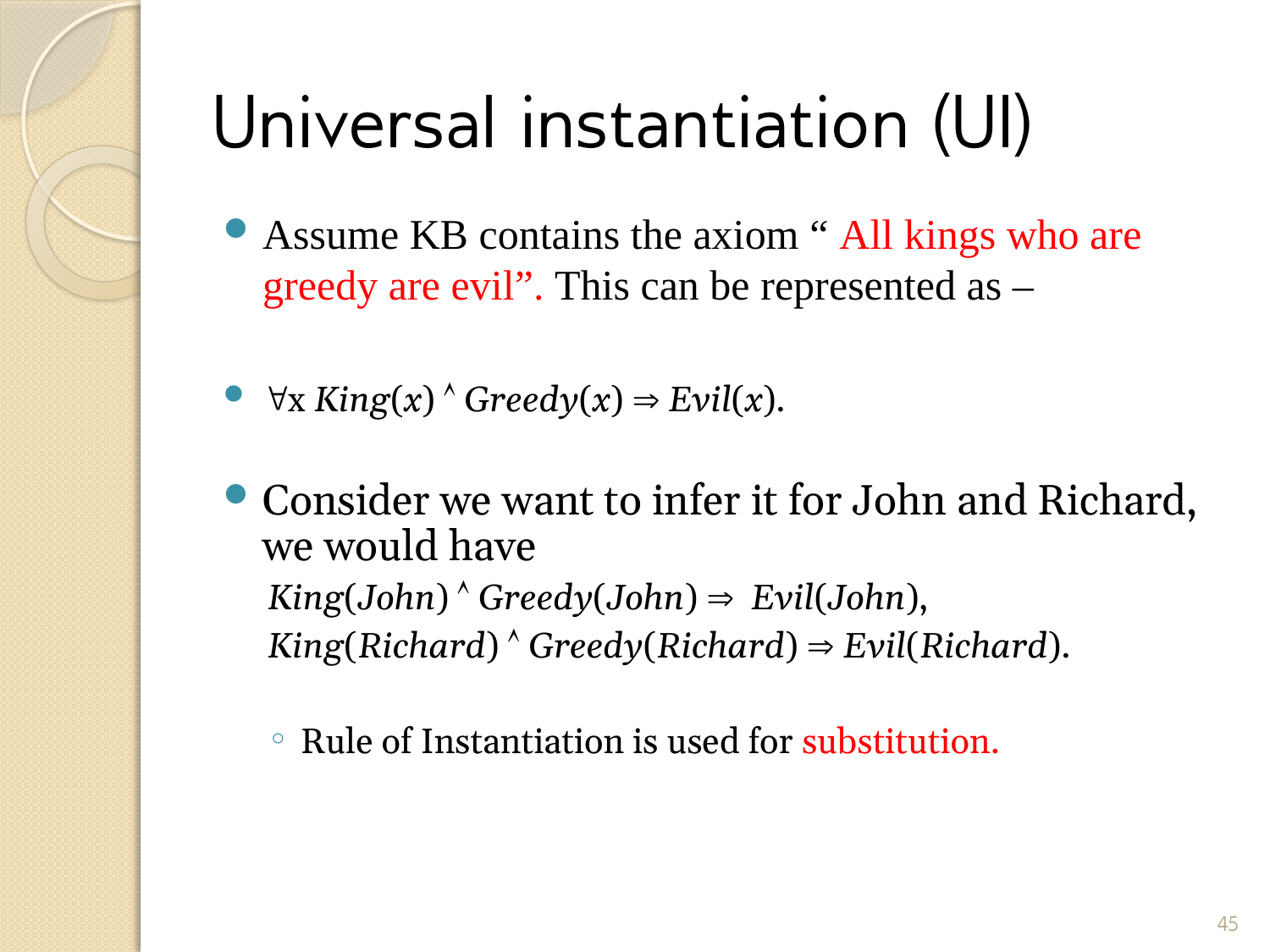

# Universal instantiation (UI)
Assume KB contains the axiom “ All kings who are greedy are evil”. This can be represented as –

∀x King(x) ∧ Greedy(x) ⇒ Evil(x).

Consider we want to infer it for John and Richard, we would have
King(John) ∧ Greedy(John) ⇒  Evil(John),
King(Richard) ∧ Greedy(Richard) ⇒ Evil(Richard).

Rule of Instantiation is used for substitution.

45